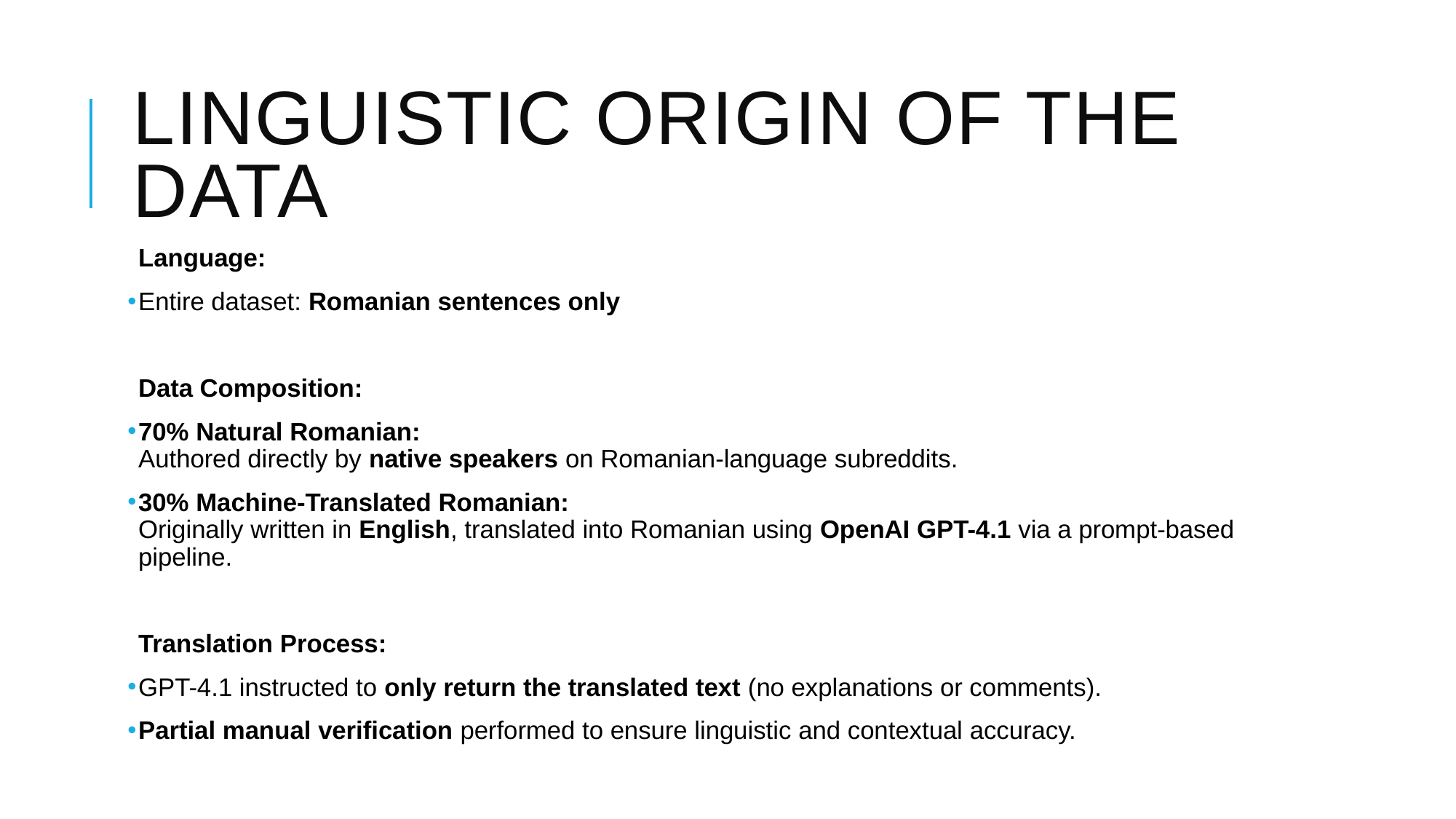

# Linguistic Origin of the Data
Language:
Entire dataset: Romanian sentences only

Data Composition:
70% Natural Romanian:
Authored directly by native speakers on Romanian-language subreddits.
30% Machine-Translated Romanian:
Originally written in English, translated into Romanian using OpenAI GPT-4.1 via a prompt-based pipeline.

Translation Process:
GPT-4.1 instructed to only return the translated text (no explanations or comments).
Partial manual verification performed to ensure linguistic and contextual accuracy.